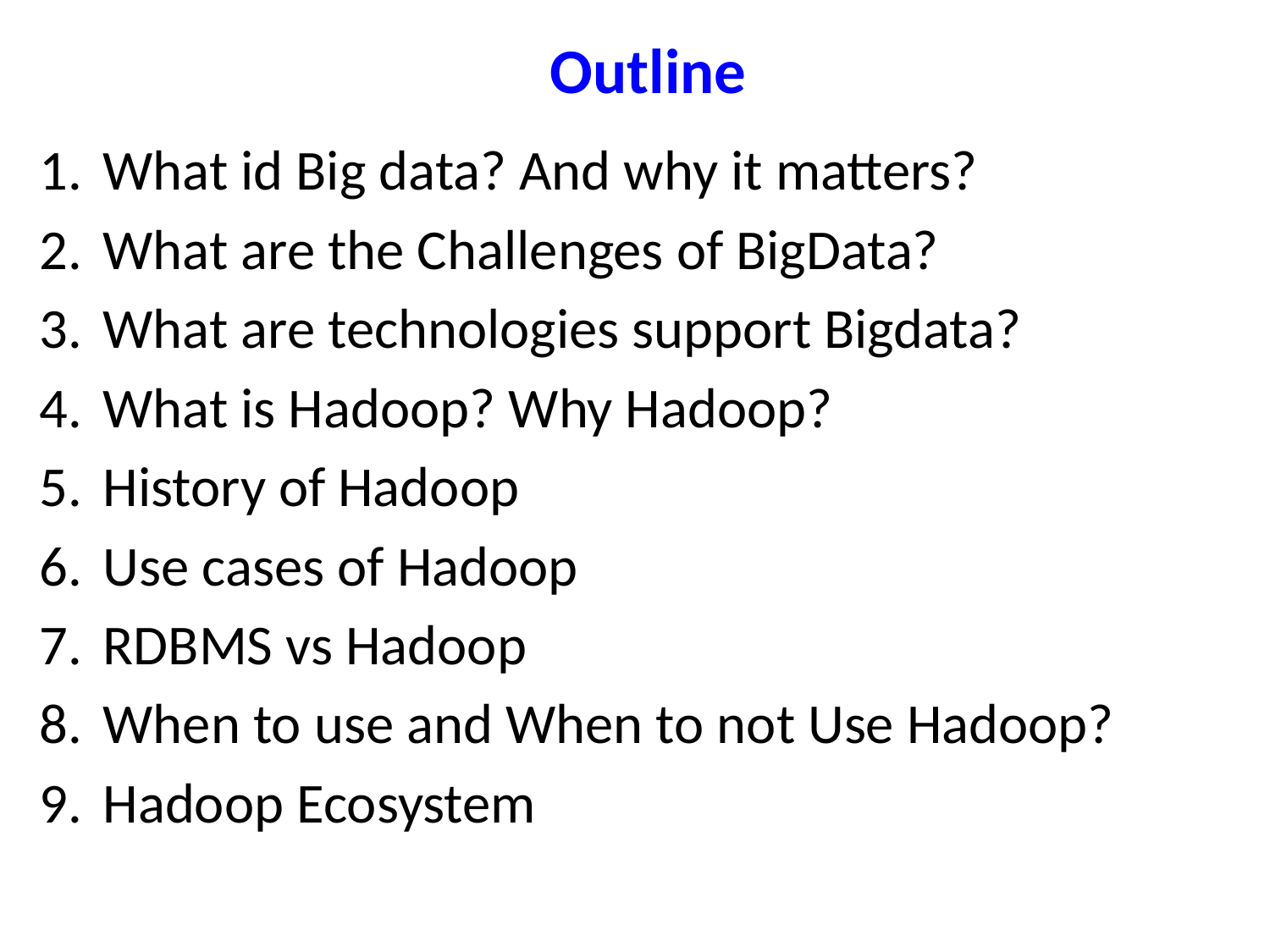

# Outline
What id Big data? And why it matters?
What are the Challenges of BigData?
What are technologies support Bigdata?
What is Hadoop? Why Hadoop?
History of Hadoop
Use cases of Hadoop
RDBMS vs Hadoop
When to use and When to not Use Hadoop?
Hadoop Ecosystem